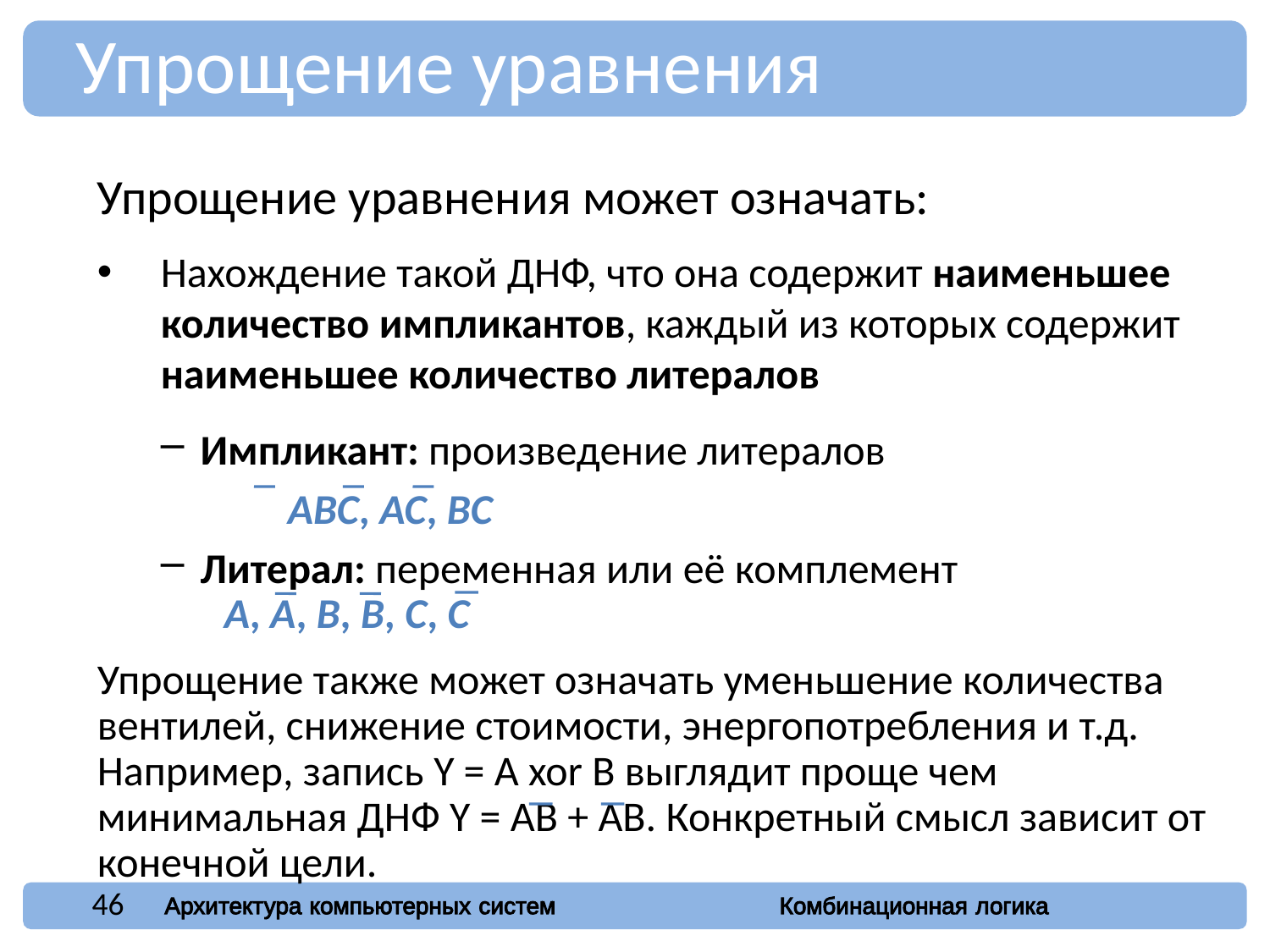

Упрощение уравнения
Упрощение уравнения может означать:

Нахождение такой ДНФ, что она содержит наименьшее количество импликантов, каждый из которых содержит наименьшее количество литералов

Импликант: произведение литералов
	ABC, AC, BC
Литерал: переменная или её комплемент
    	A, A, B, B, C, C

Упрощение также может означать уменьшение количества вентилей, снижение стоимости, энергопотребления и т.д. Например, запись Y = A xor B выглядит проще чем минимальная ДНФ Y = AB + AB. Конкретный смысл зависит от конечной цели.

46